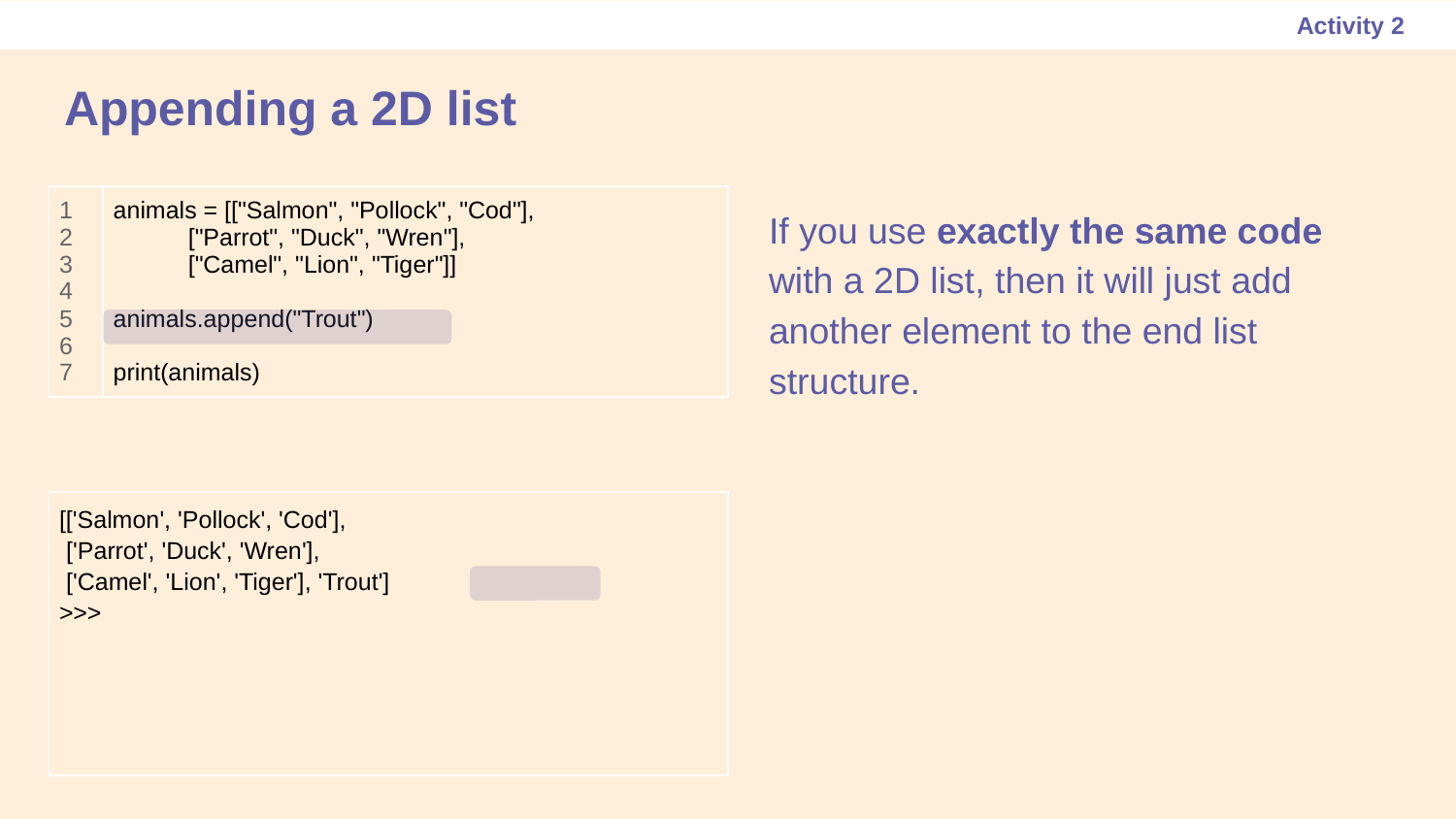

Activity 2
# Appending a 2D list
| 1 2 3 4 5 6 7 | animals = [["Salmon", "Pollock", "Cod"], ["Parrot", "Duck", "Wren"], ["Camel", "Lion", "Tiger"]] animals.append("Trout") print(animals) |
| --- | --- |
If you use exactly the same code with a 2D list, then it will just add another element to the end list structure.

| [['Salmon', 'Pollock', 'Cod'], ['Parrot', 'Duck', 'Wren'], ['Camel', 'Lion', 'Tiger'], 'Trout'] >>> |
| --- |